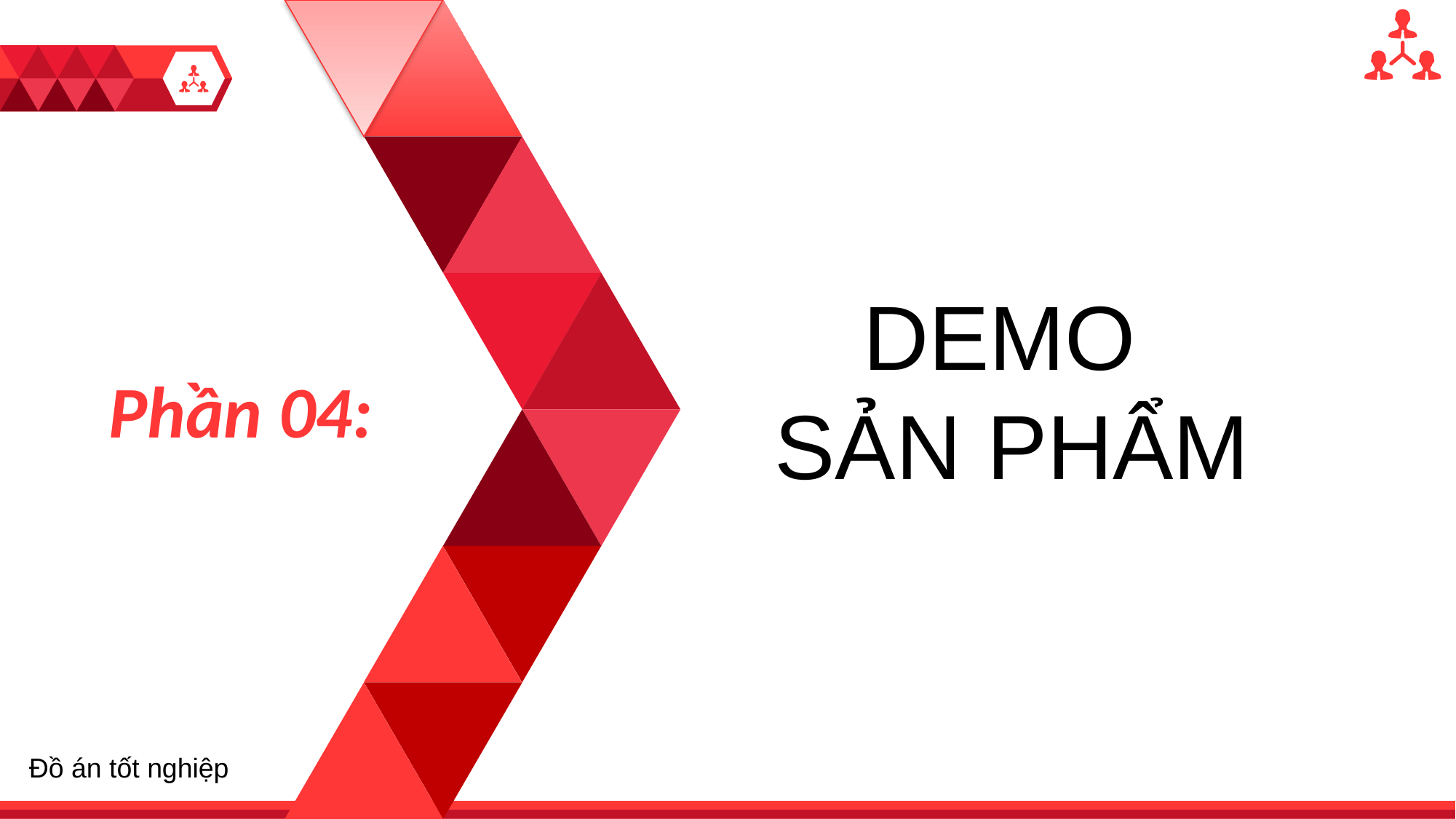

DEMO
SẢN PHẨM
1
Phần 04:
Đồ án tốt nghiệp